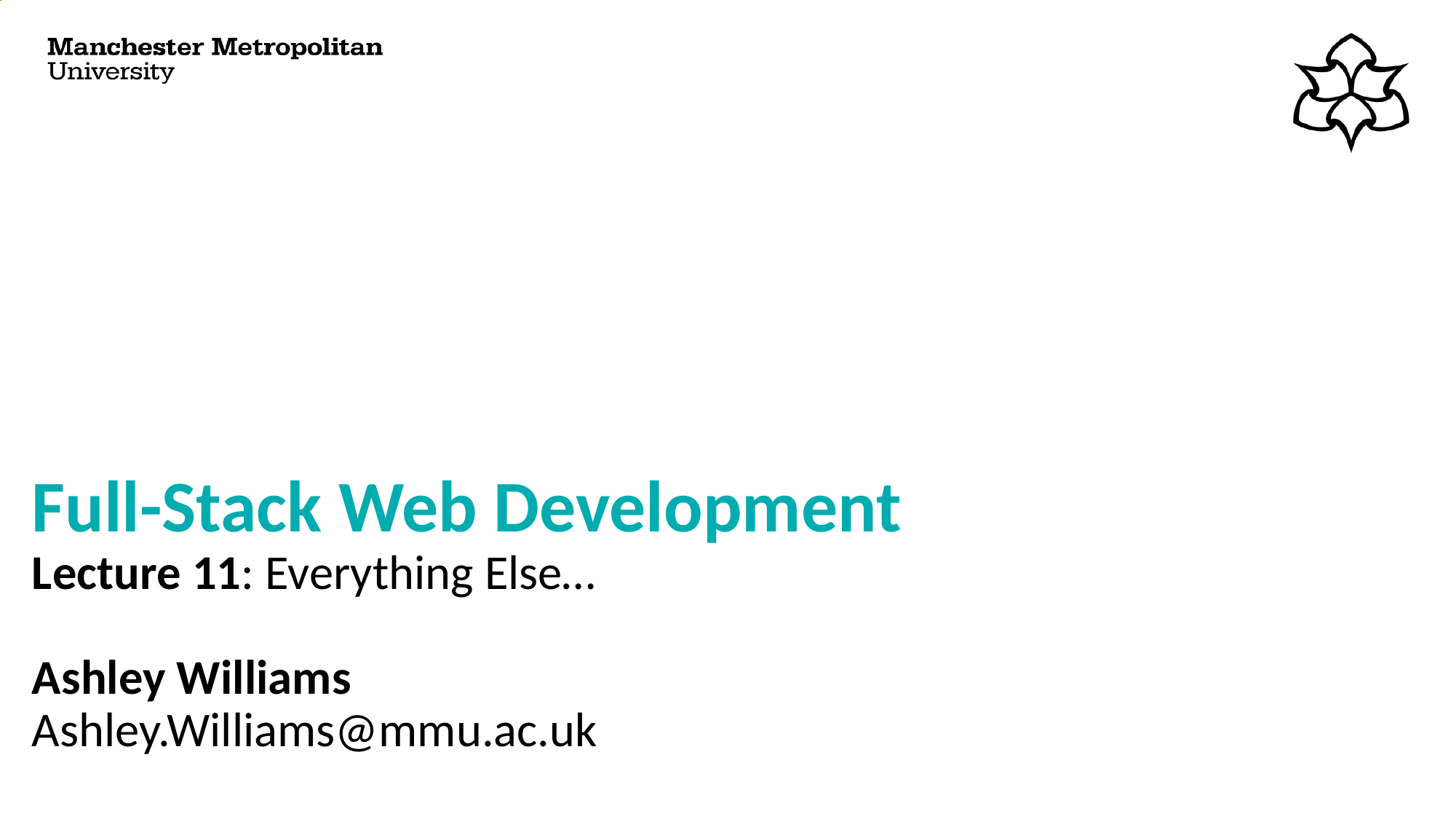

# Full-Stack Web Development Lecture 11: Everything Else… Ashley Williams Ashley.Williams@mmu.ac.uk